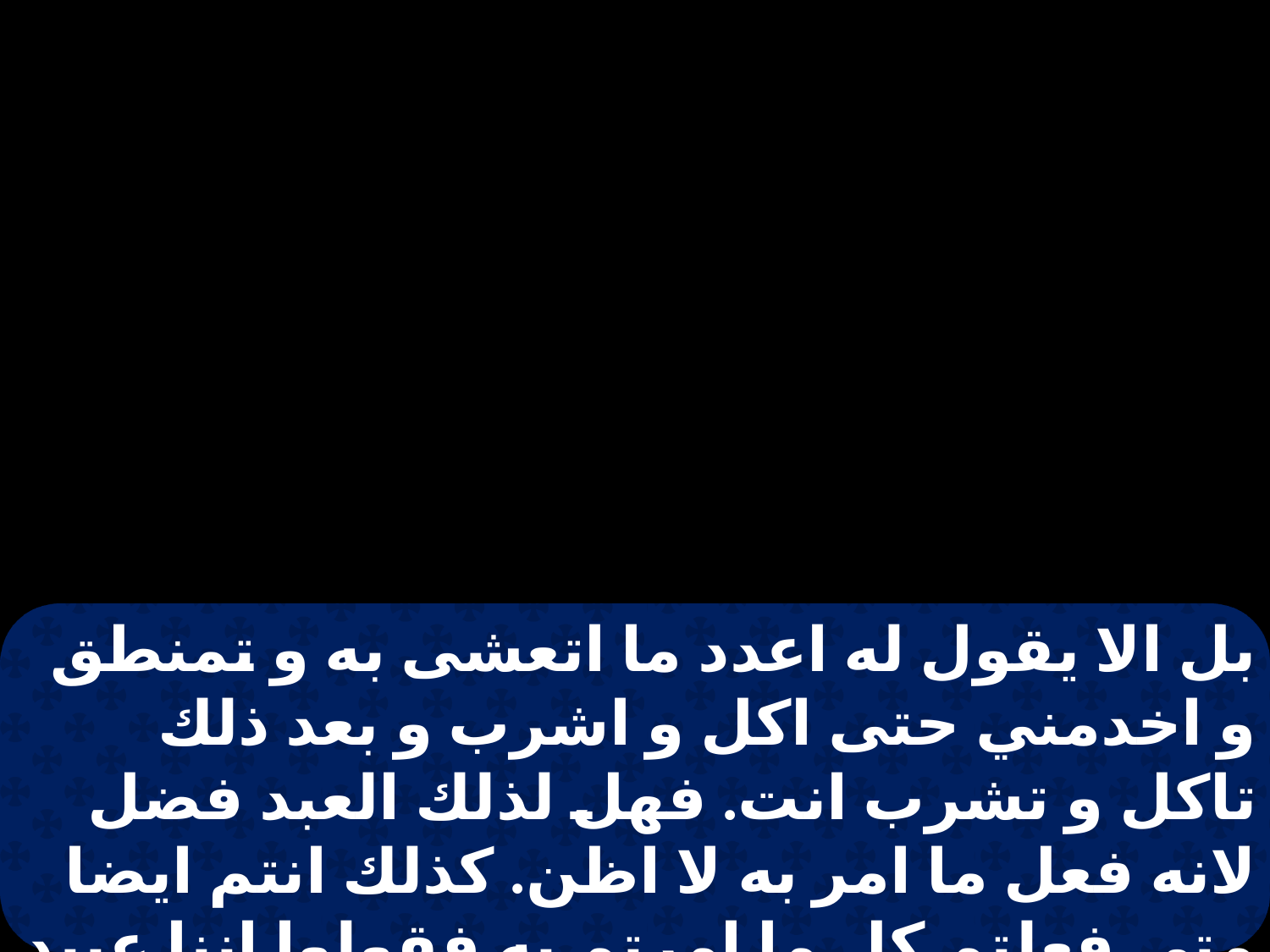

بل الا يقول له اعدد ما اتعشى به و تمنطق و اخدمني حتى اكل و اشرب و بعد ذلك تاكل و تشرب انت. فهل لذلك العبد فضل لانه فعل ما امر به لا اظن. كذلك انتم ايضا متى فعلتم كل ما امرتم به فقولوا اننا عبيد بطالون لاننا انما عملنا ما كان يجب علينا.